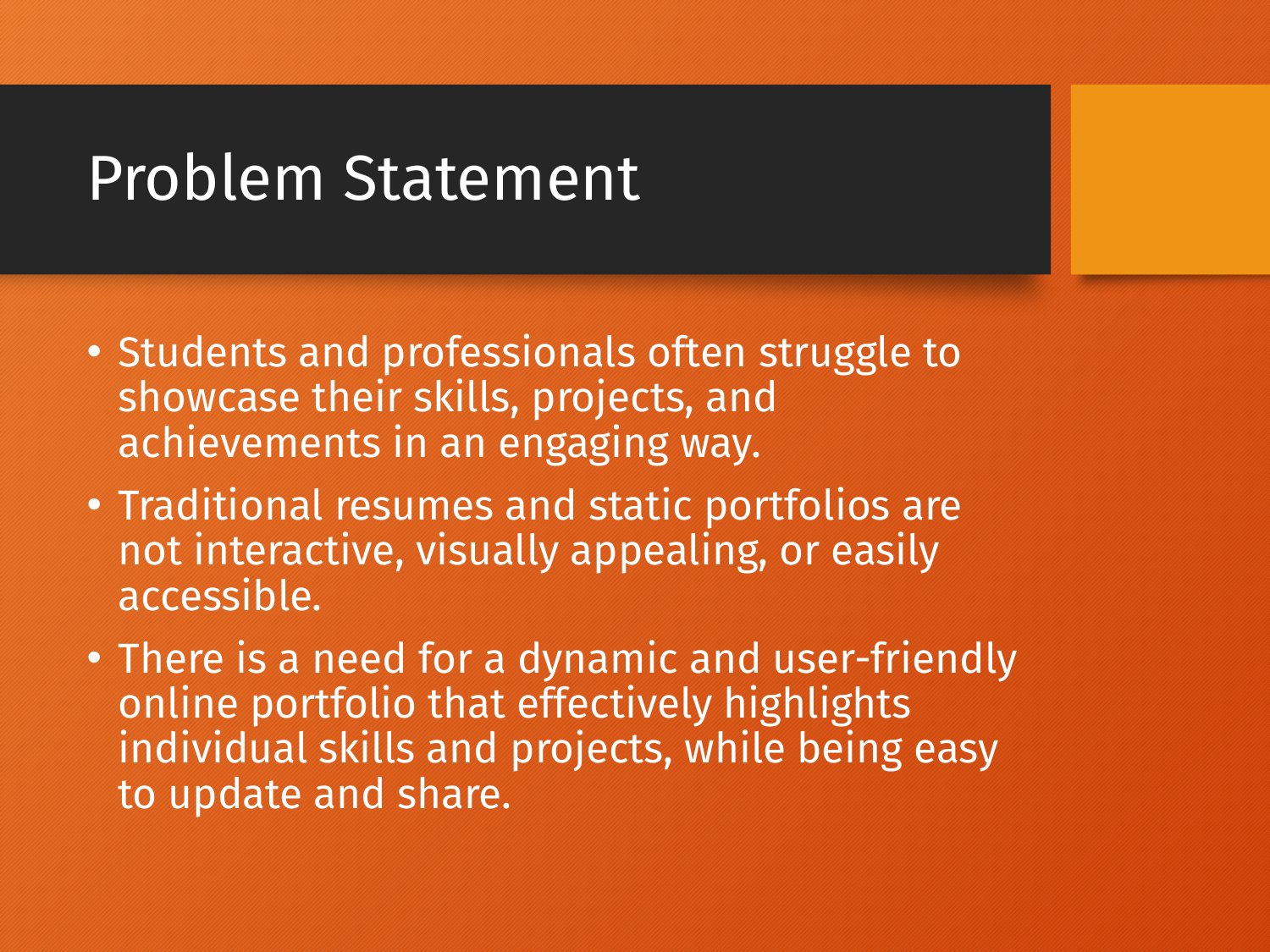

# Problem Statement
Students and professionals often struggle to showcase their skills, projects, and achievements in an engaging way.
Traditional resumes and static portfolios are not interactive, visually appealing, or easily accessible.
There is a need for a dynamic and user-friendly online portfolio that effectively highlights individual skills and projects, while being easy to update and share.